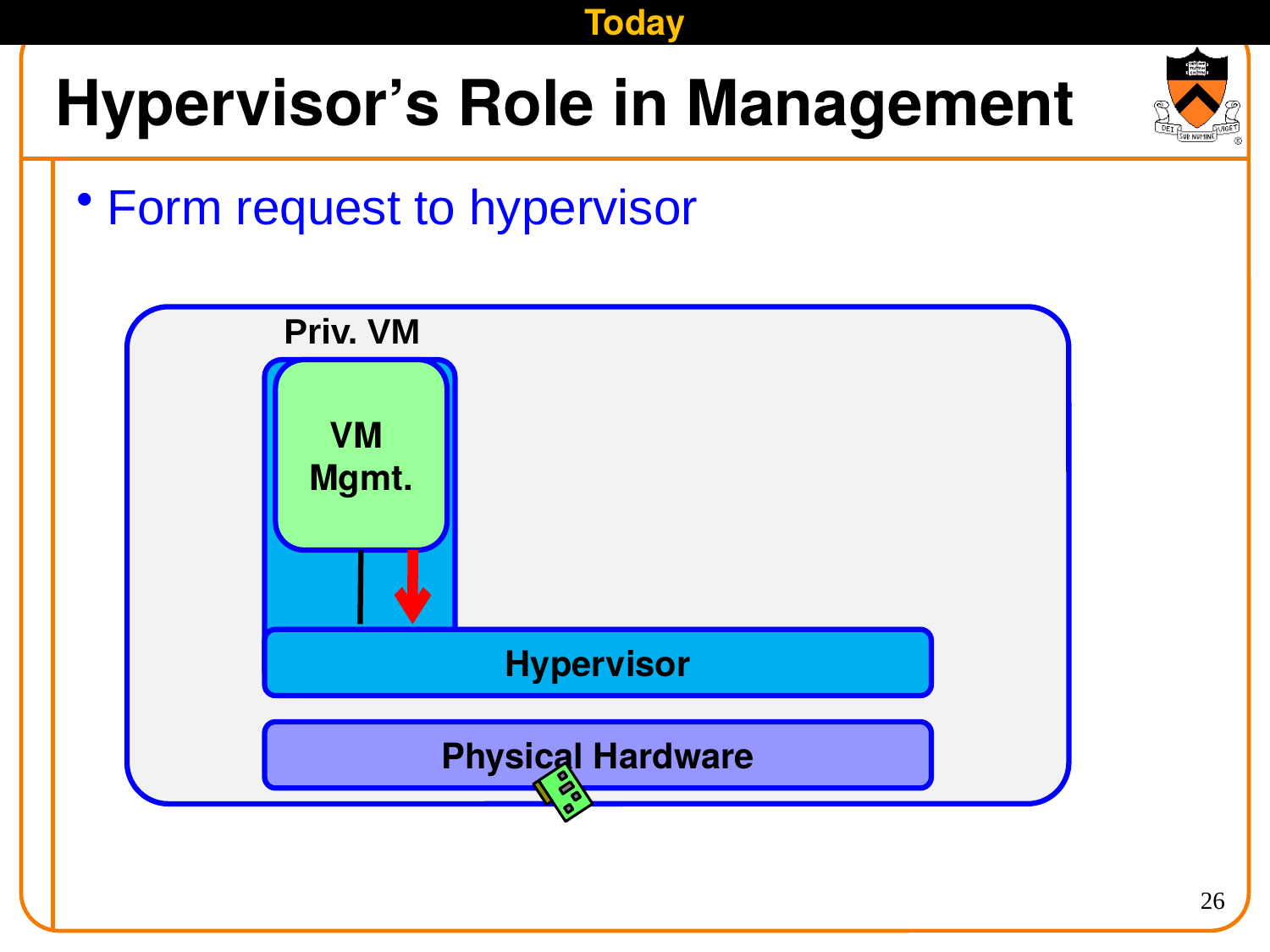

Today
# Hypervisor’s Role in Management
Form request to hypervisor

Priv. VM

VM
Mgmt.
Hypervisor
Physical Hardware

26